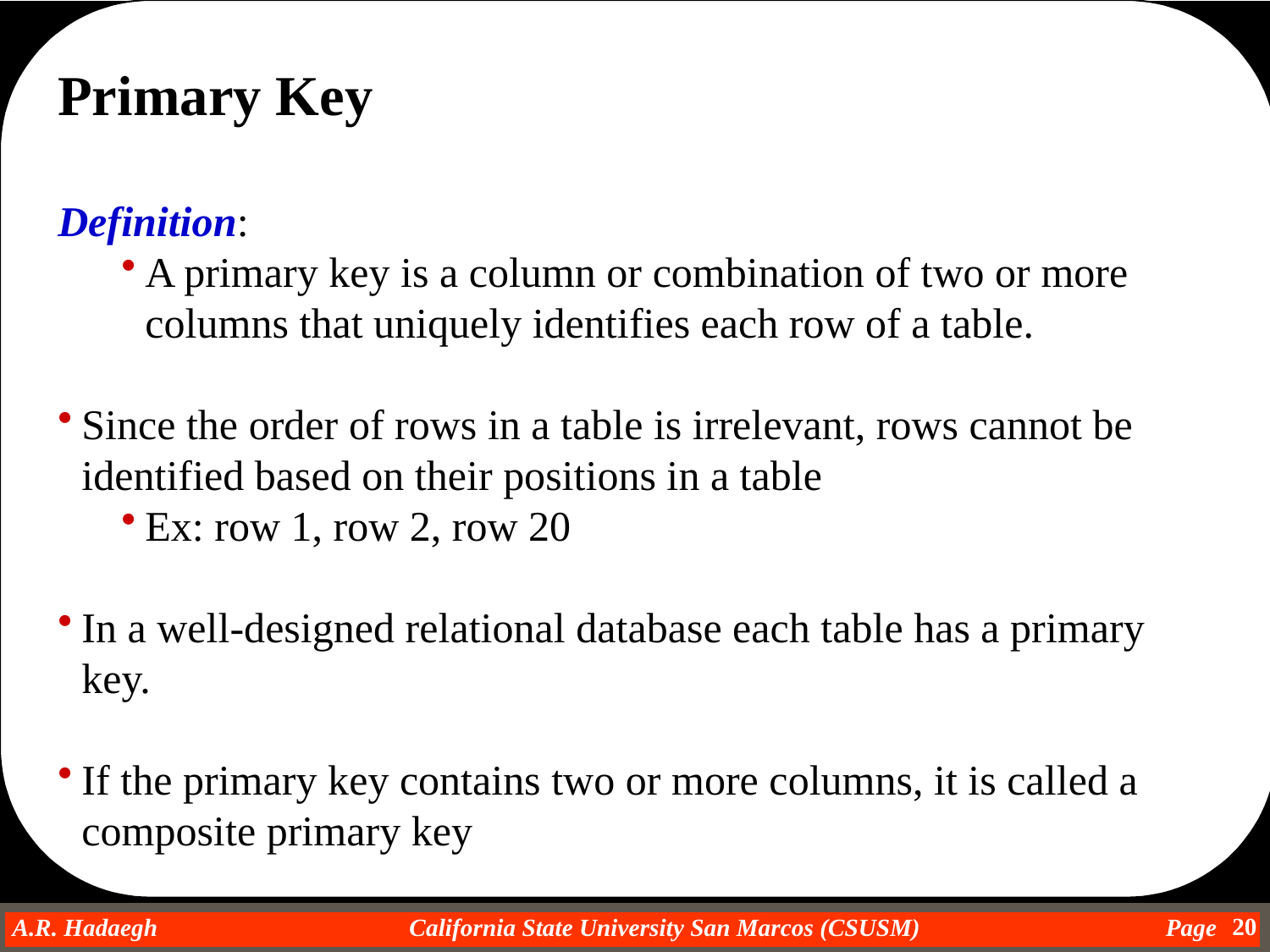

Primary Key

Definition:
A primary key is a column or combination of two or more columns that uniquely identifies each row of a table.

Since the order of rows in a table is irrelevant, rows cannot be identified based on their positions in a table
Ex: row 1, row 2, row 20

In a well-designed relational database each table has a primary key.

If the primary key contains two or more columns, it is called a composite primary key
20